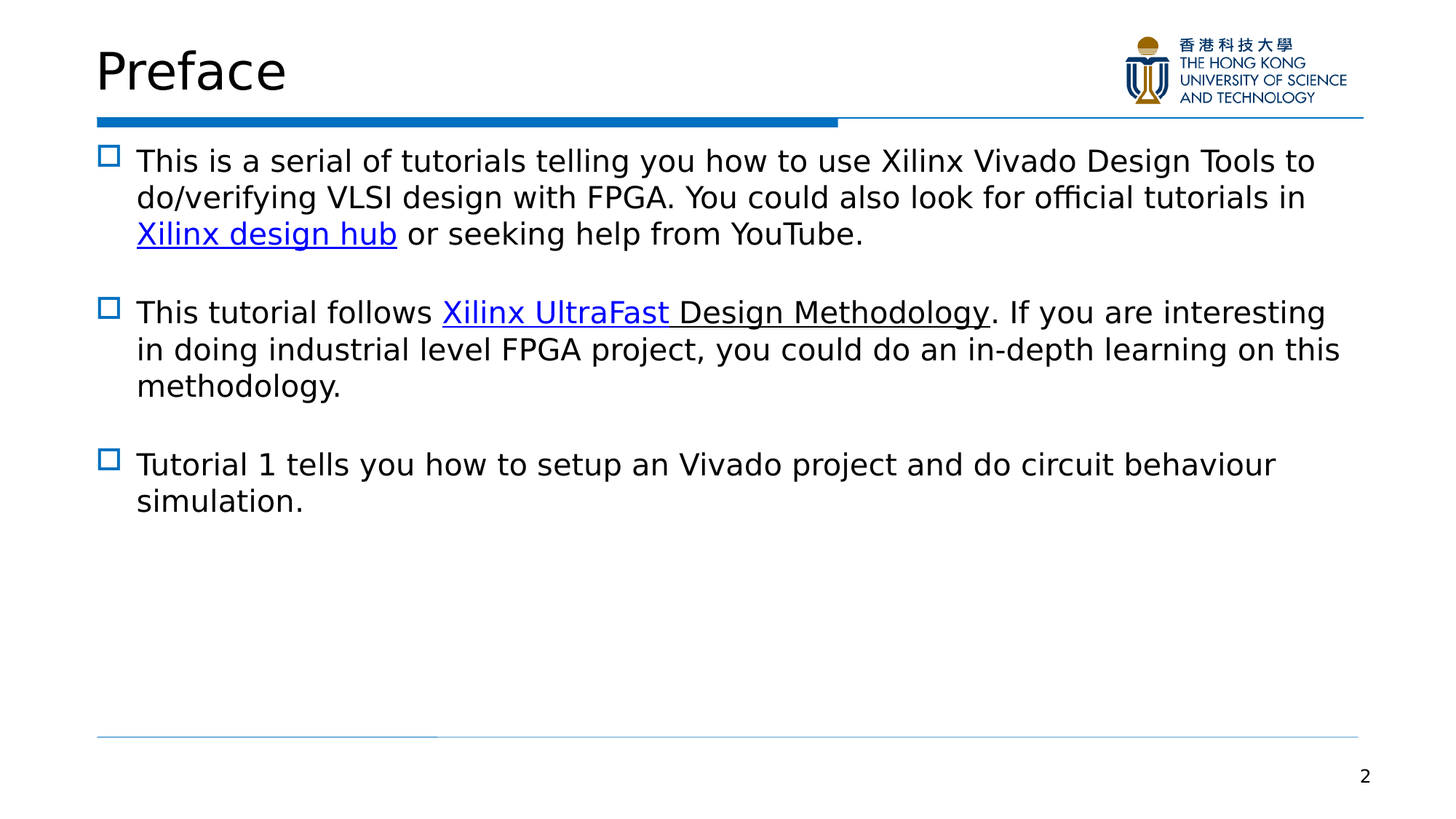

# Preface
This is a serial of tutorials telling you how to use Xilinx Vivado Design Tools to do/verifying VLSI design with FPGA. You could also look for official tutorials in Xilinx design hub or seeking help from YouTube.
This tutorial follows Xilinx UltraFast Design Methodology. If you are interesting in doing industrial level FPGA project, you could do an in-depth learning on this methodology.
Tutorial 1 tells you how to setup an Vivado project and do circuit behaviour simulation.
2